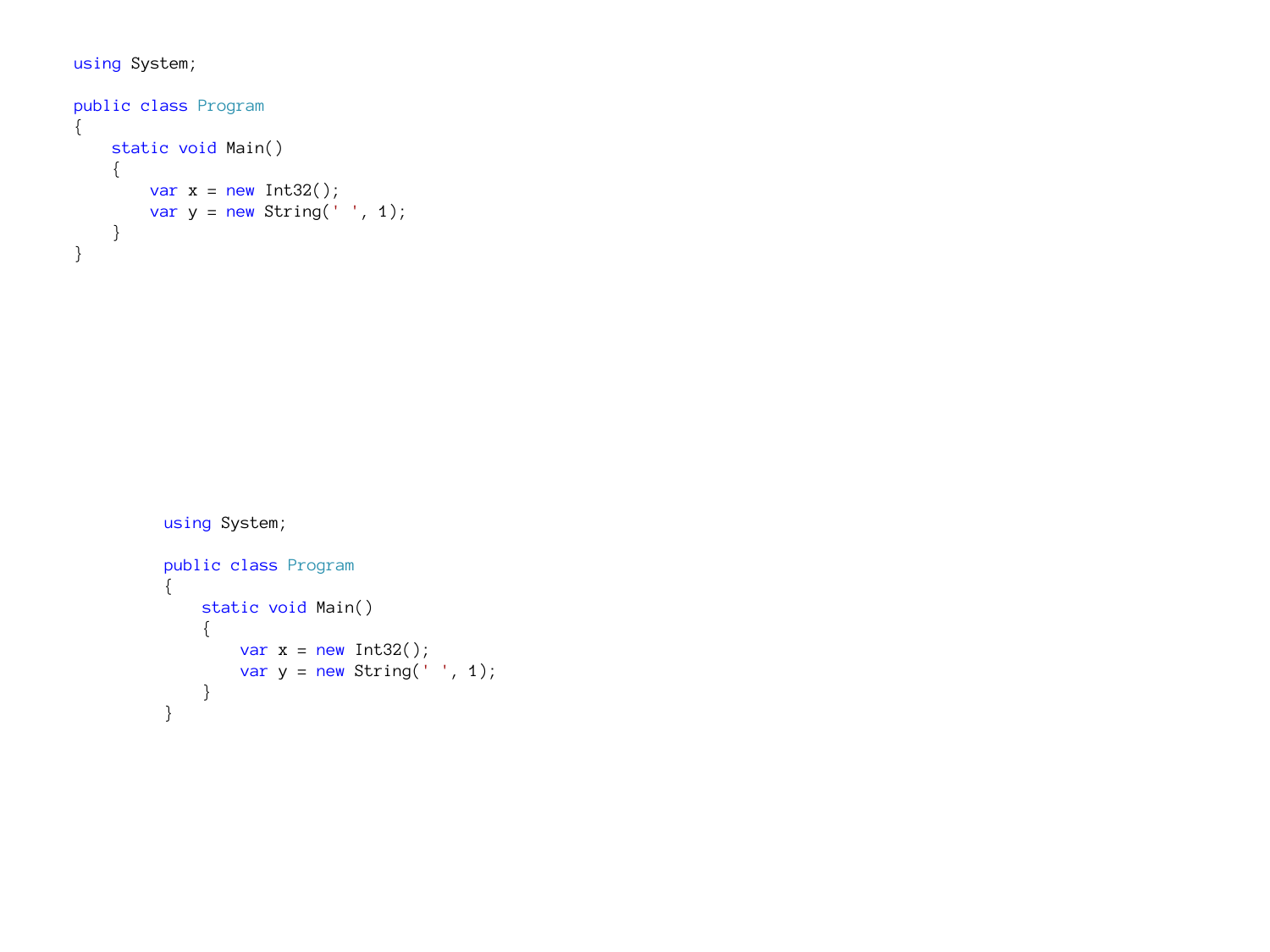

using System;

public class Program
{
    static void Main()
    {
        var x = new Int32();
        var y = new String(' ', 1);
    }
}

using System;

public class Program
{
    static void Main()
    {
        var x = new Int32();
        var y = new String(' ', 1);
    }
}